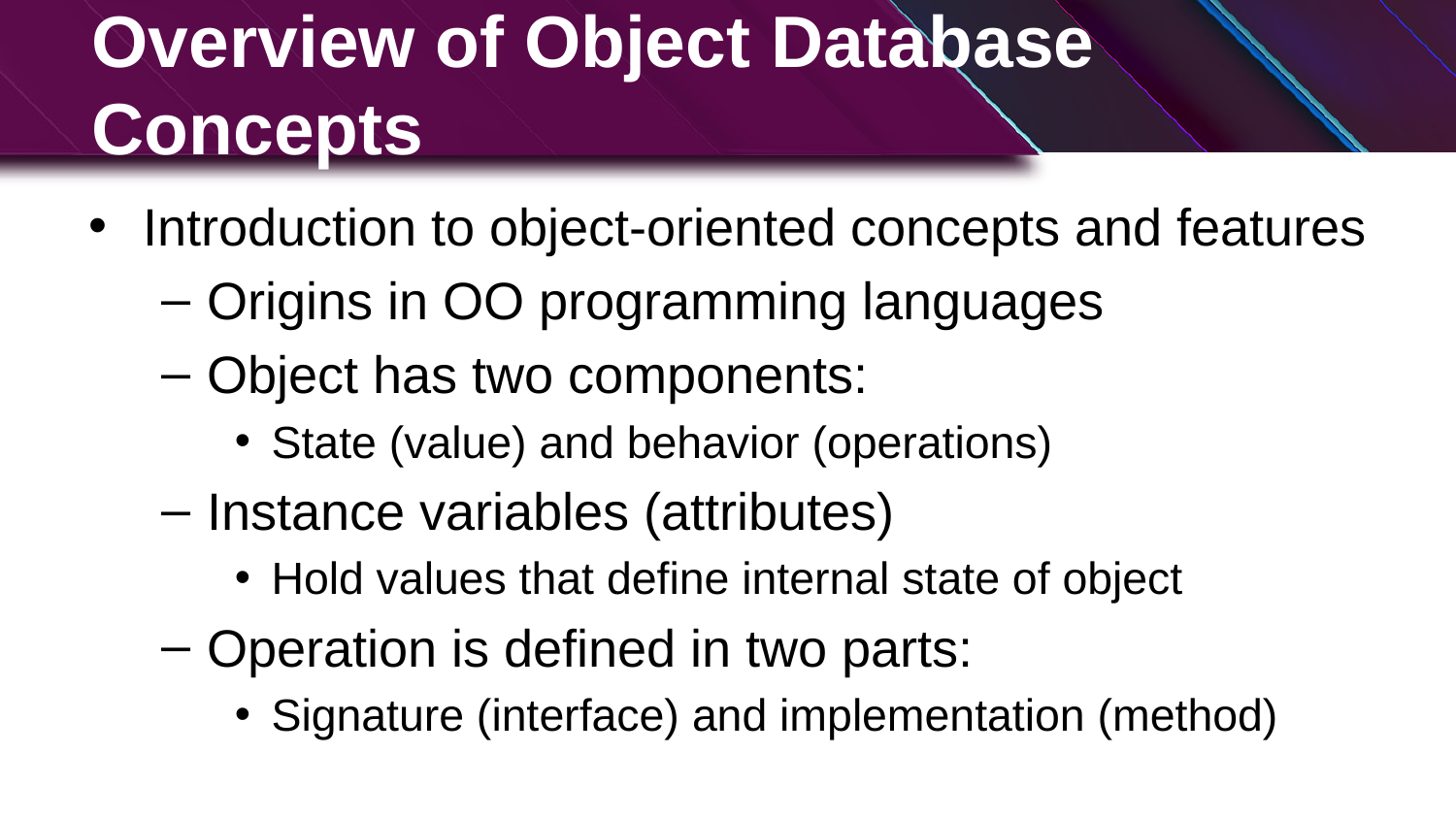

# Overview of Object Database Concepts
Introduction to object-oriented concepts and features
Origins in OO programming languages
Object has two components:
State (value) and behavior (operations)
Instance variables (attributes)
Hold values that define internal state of object
Operation is defined in two parts:
Signature (interface) and implementation (method)